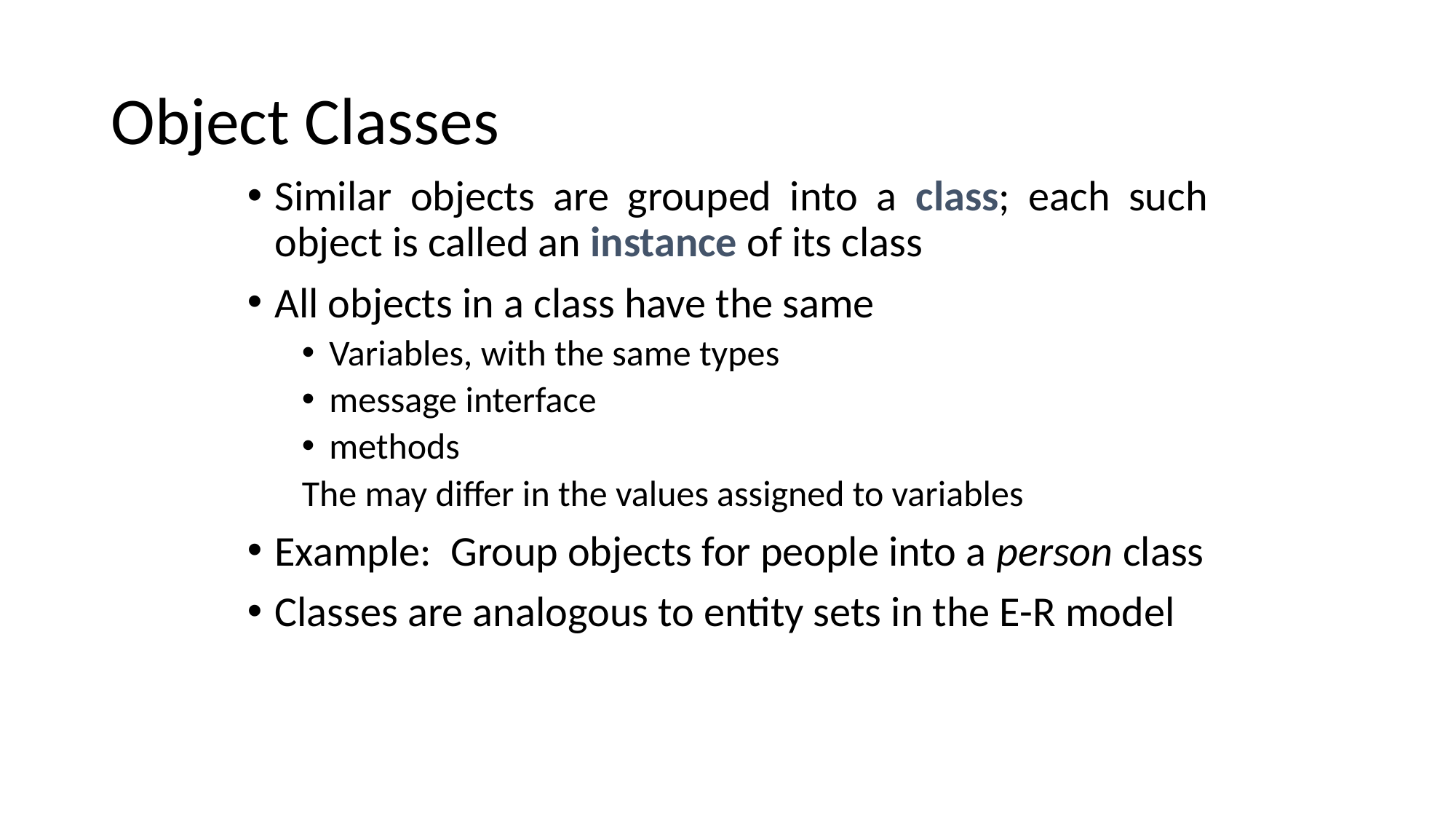

# Object Classes
Similar objects are grouped into a class; each such object is called an instance of its class
All objects in a class have the same
Variables, with the same types
message interface
methods
The may differ in the values assigned to variables
Example:  Group objects for people into a person class
Classes are analogous to entity sets in the E-R model